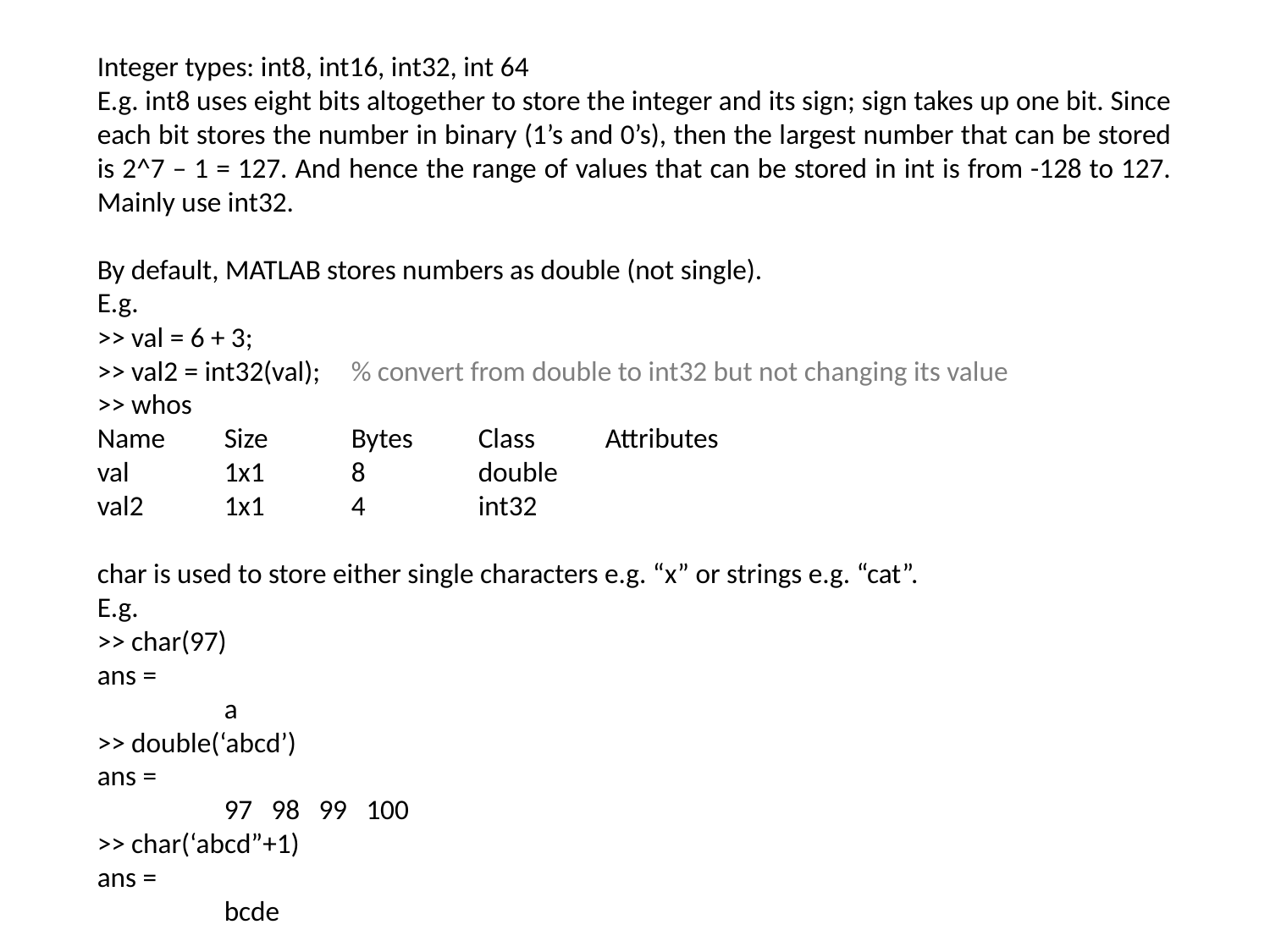

Integer types: int8, int16, int32, int 64
E.g. int8 uses eight bits altogether to store the integer and its sign; sign takes up one bit. Since each bit stores the number in binary (1’s and 0’s), then the largest number that can be stored is 2^7 – 1 = 127. And hence the range of values that can be stored in int is from -128 to 127. Mainly use int32.

By default, MATLAB stores numbers as double (not single).
E.g.
>> val = 6 + 3;
>> val2 = int32(val); 	% convert from double to int32 but not changing its value
>> whos
Name 	Size	Bytes	Class	Attributes
val	1x1	8	double
val2	1x1	4	int32

char is used to store either single characters e.g. “x” or strings e.g. “cat”.
E.g.
>> char(97)
ans =
	a
>> double(‘abcd’)
ans =
	97   98   99   100
>> char(‘abcd”+1)
ans =
	bcde